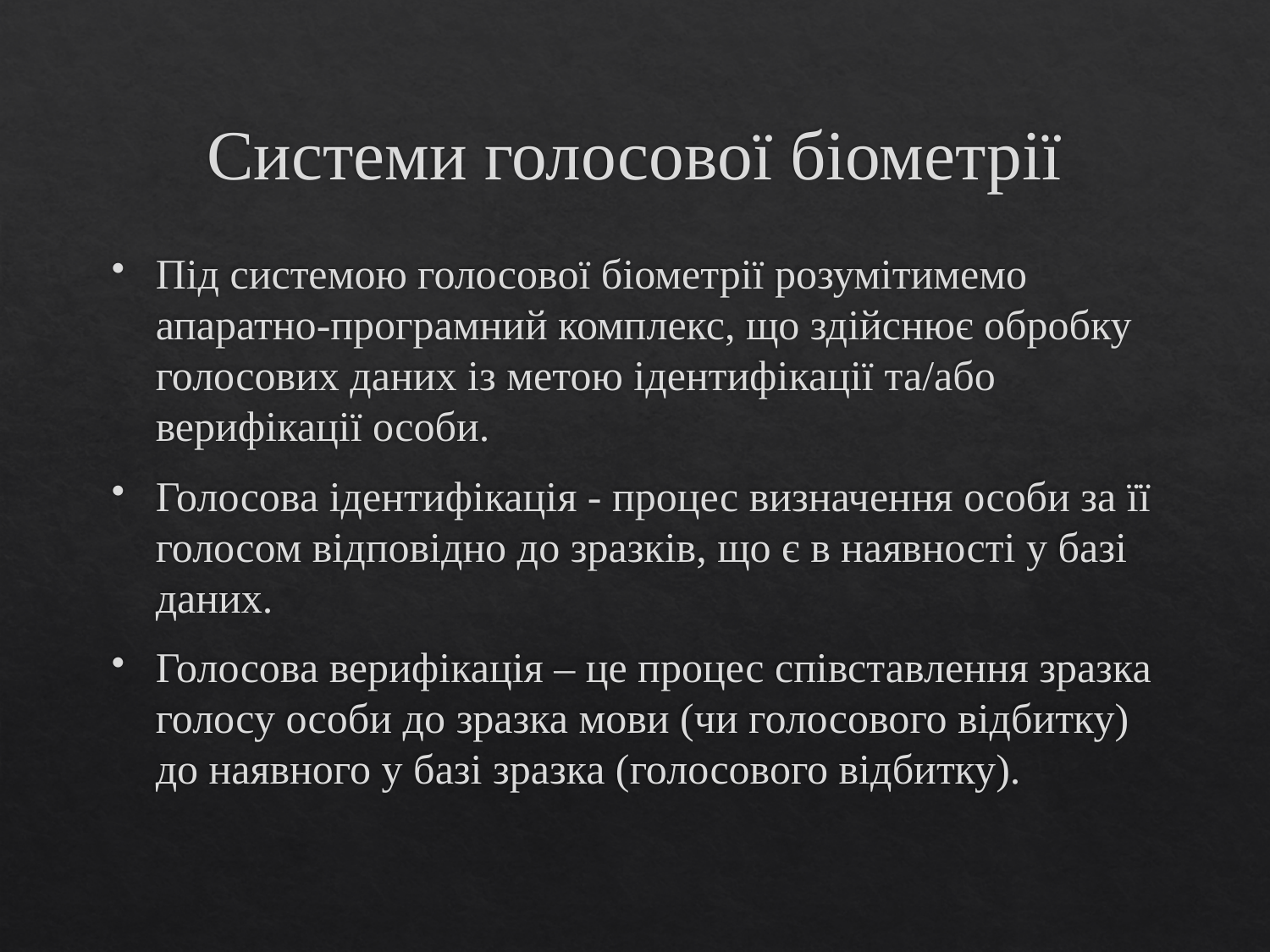

# Системи голосової біометрії
Під системою голосової біометрії розумітимемо апаратно-програмний комплекс, що здійснює обробку голосових даних із метою ідентифікації та/або верифікації особи.
Голосова ідентифікація - процес визначення особи за її голосом відповідно до зразків, що є в наявності у базі даних.
Голосова верифікація – це процес співставлення зразка голосу особи до зразка мови (чи голосового відбитку) до наявного у базі зразка (голосового відбитку).